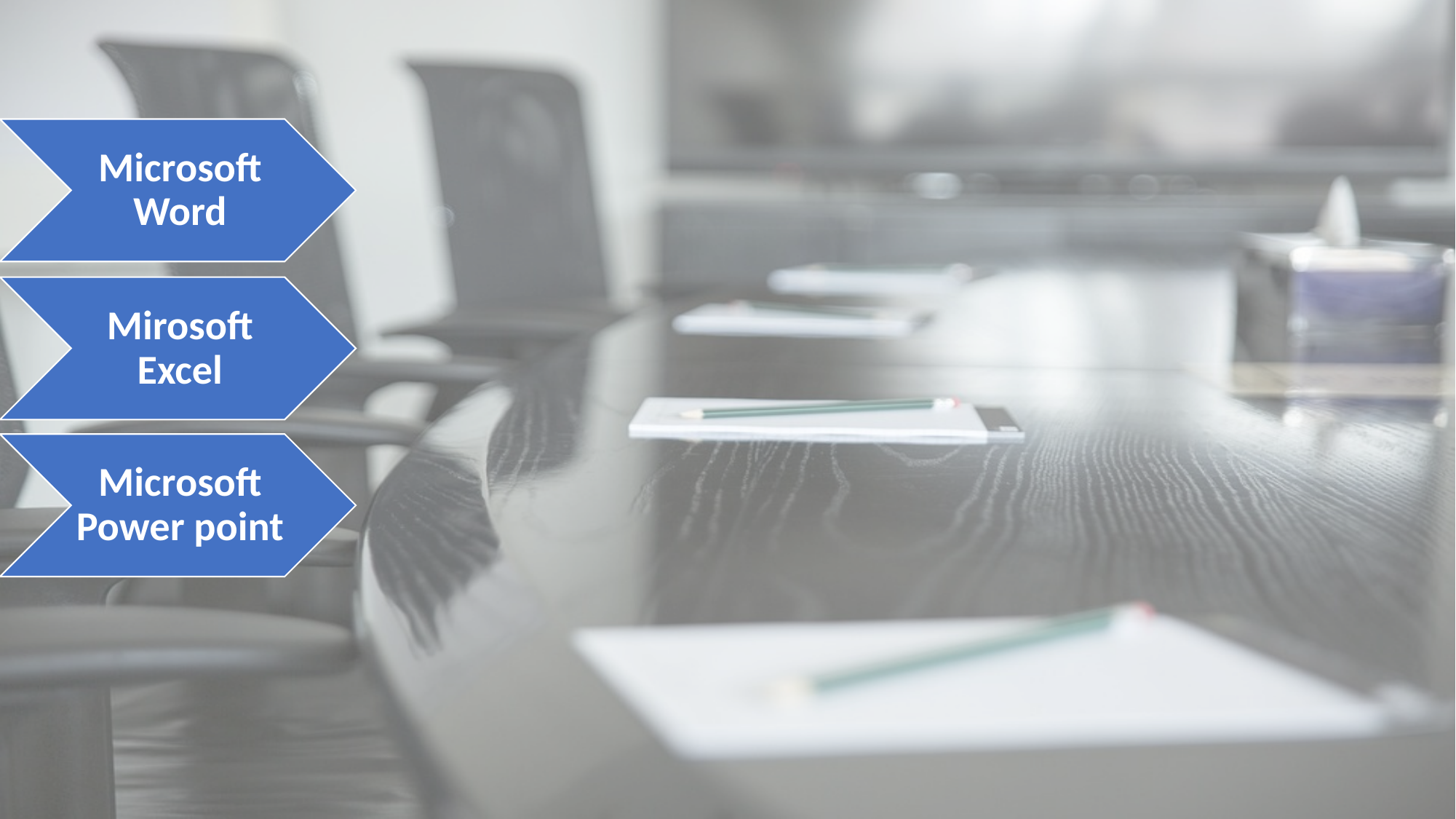

Microsoft Word
Mirosoft Excel
Microsoft Power point